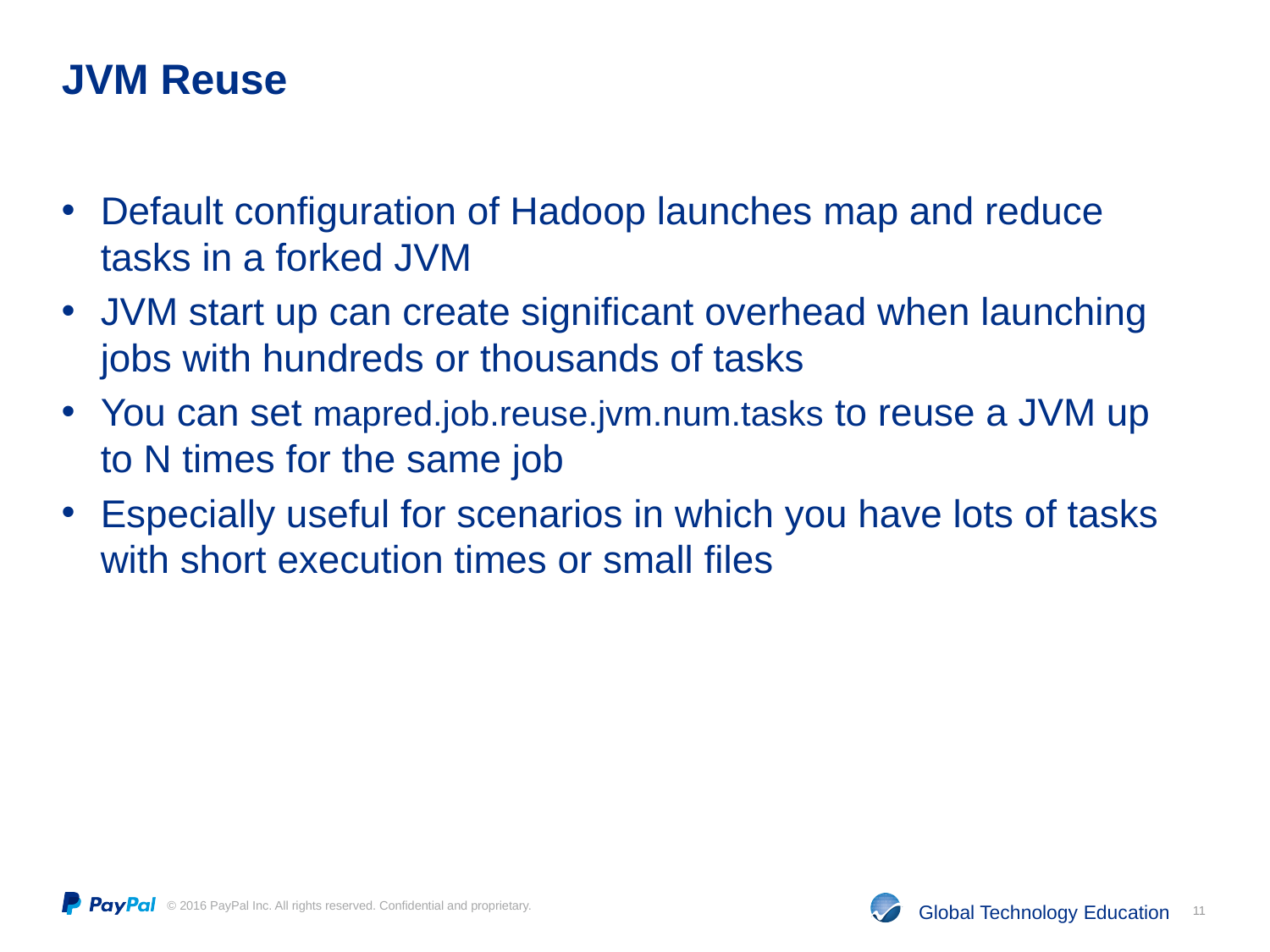

# JVM Reuse
Default configuration of Hadoop launches map and reduce tasks in a forked JVM
JVM start up can create significant overhead when launching jobs with hundreds or thousands of tasks
You can set mapred.job.reuse.jvm.num.tasks to reuse a JVM up to N times for the same job
Especially useful for scenarios in which you have lots of tasks with short execution times or small files
11